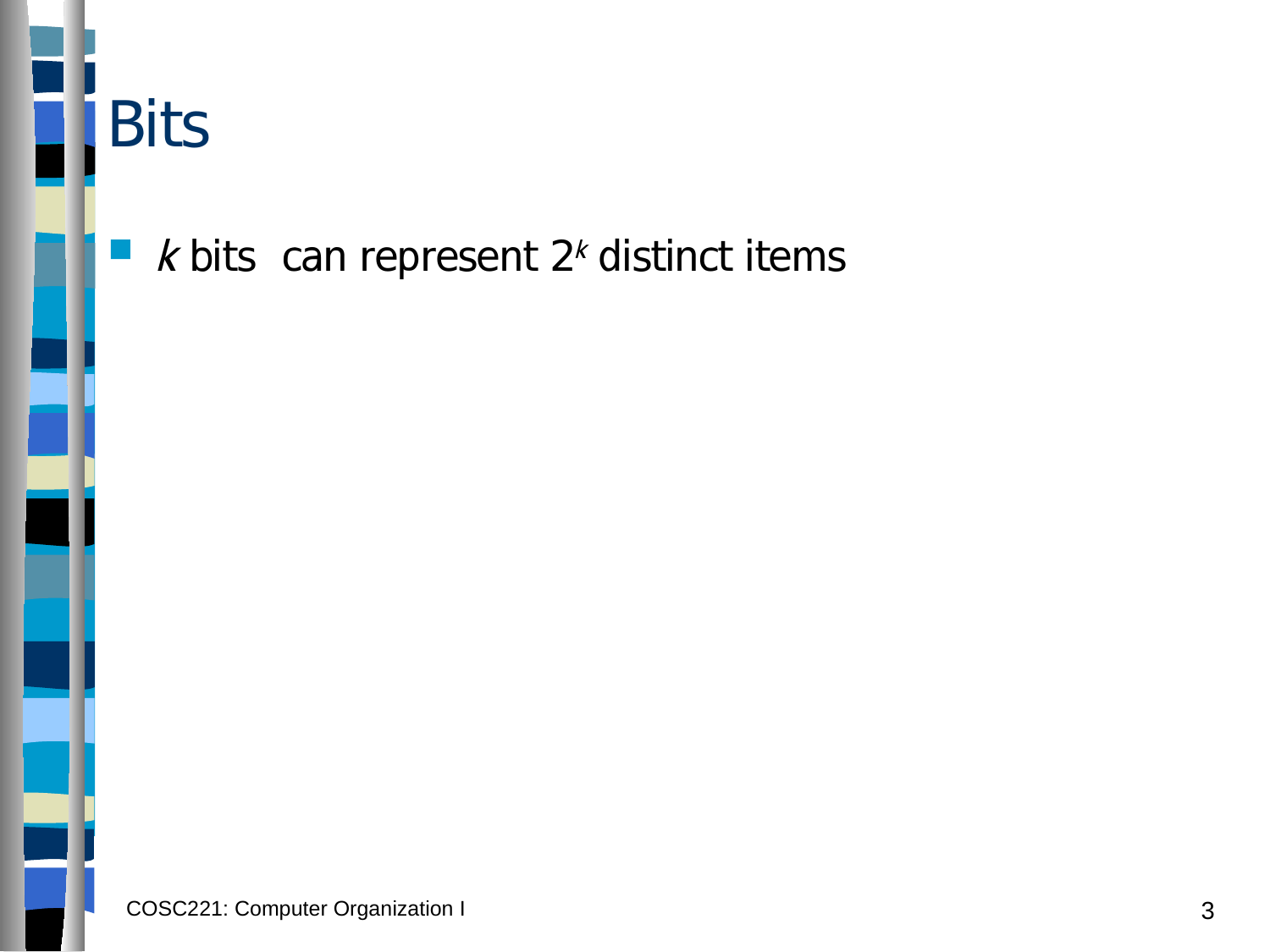

# Bits
k bits  can represent 2k distinct items
COSC221: Computer Organization I
3